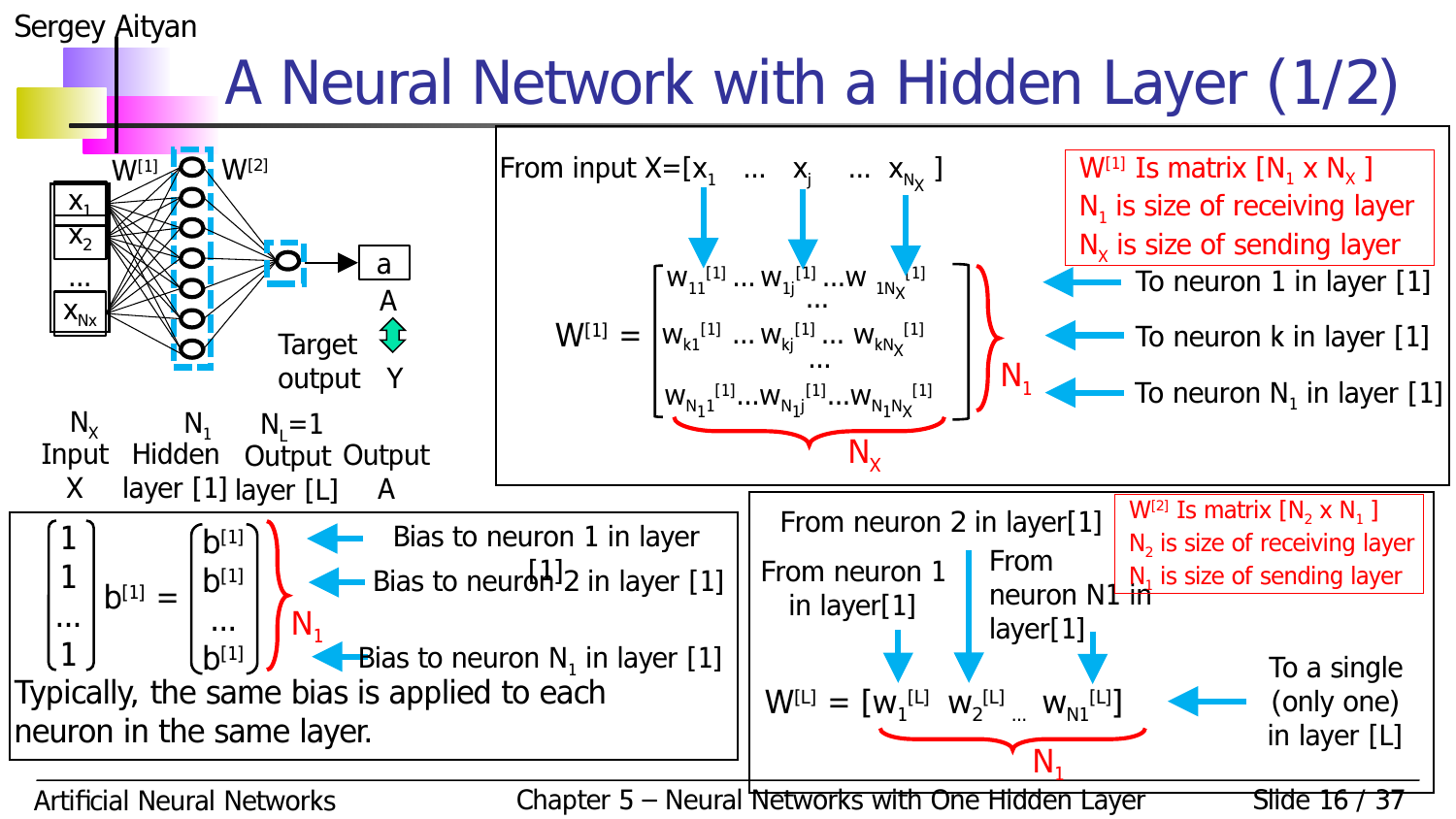

# A Neural Network with a Hidden Layer (1/2)

From input X=[x1   …   xj    …  xNX  ]
To neuron 1 in layer [1]

W[1] =
N1
NX
To neuron k in layer [1]
To neuron N1 in layer [1]
W[1] Is matrix [N1 x NX ]
N1 is size of receiving layer
NX is size of sending layer

W[2]
W[1]

x1
x2
…
xNx

a

A

Target output   Y
NX
N1
NL=1
Hidden layer [1]
Input X
Output A
Output layer [L]
w11[1] … w1j[1] …w 1NX[1]
…
wk1[1]  … wkj[1] … wkNX[1]
…
wN11[1]…wN1j[1]…wN1NX[1]

From neuron 2 in layer[1]
From
neuron N1 in layer[1]

From neuron 1 in layer[1]

To a single (only one) in layer [L]

W[L] = [w1[L]   w2[L] …  wN1[L]]
N1
W[2] Is matrix [N2 x N1 ]
N2 is size of receiving layer
N1 is size of sending layer

1
1
…
1
Bias to neuron 1 in layer [1]

N1
b[1]
b[1]
…
b[1]

Bias to neuron 2 in layer [1]
b[1] =
Bias to neuron N1 in layer [1]
Typically, the same bias is applied to each neuron in the same layer.